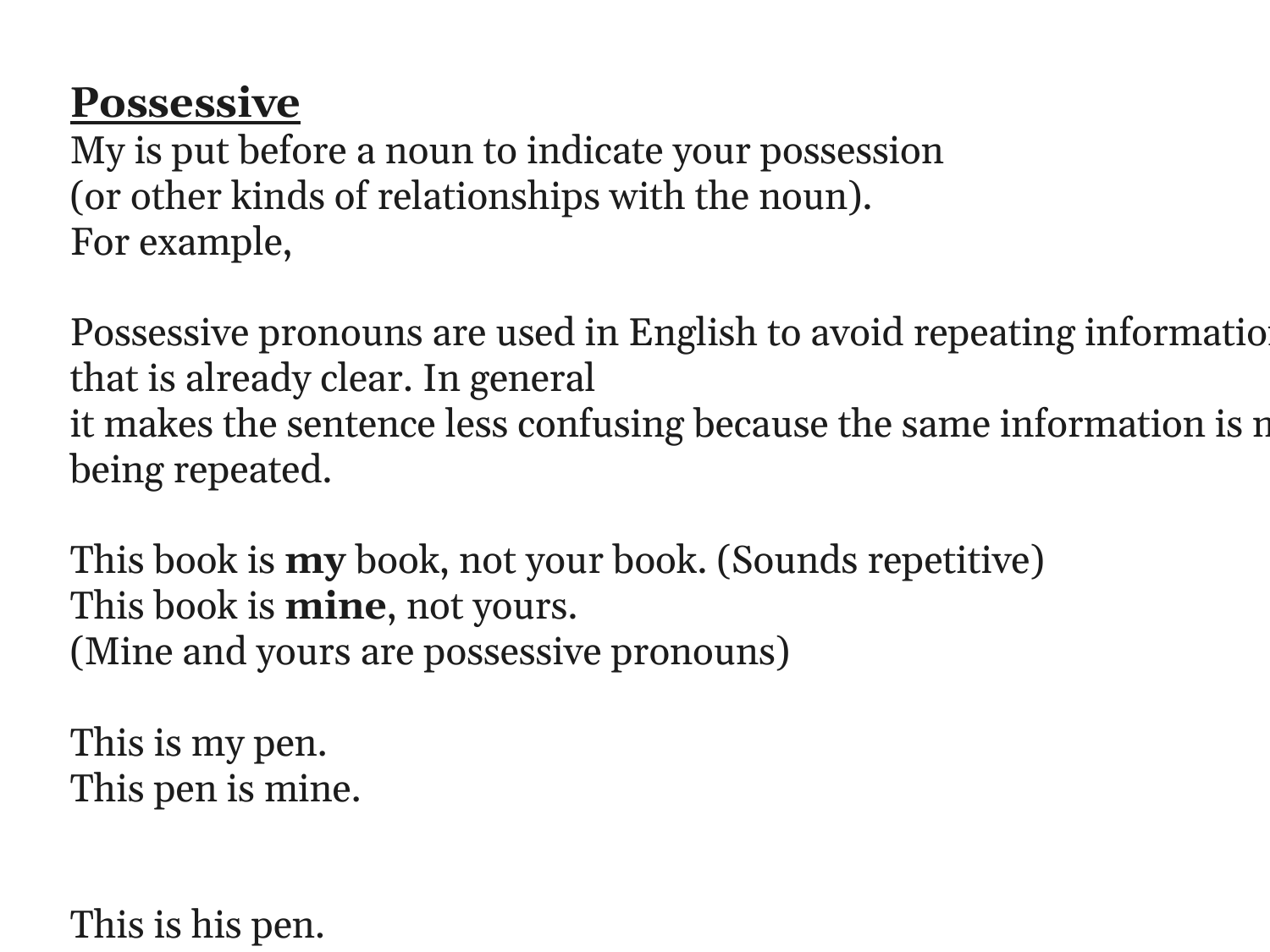

Possessive
My is put before a noun to indicate your possession
(or other kinds of relationships with the noun).
For example,

Possessive pronouns are used in English to avoid repeating information that is already clear. In general
it makes the sentence less confusing because the same information is not being repeated.

This book is my book, not your book. (Sounds repetitive)
This book is mine, not yours.
(Mine and yours are possessive pronouns)

This is my pen.
This pen is mine.

This is his pen.
This pen is his.